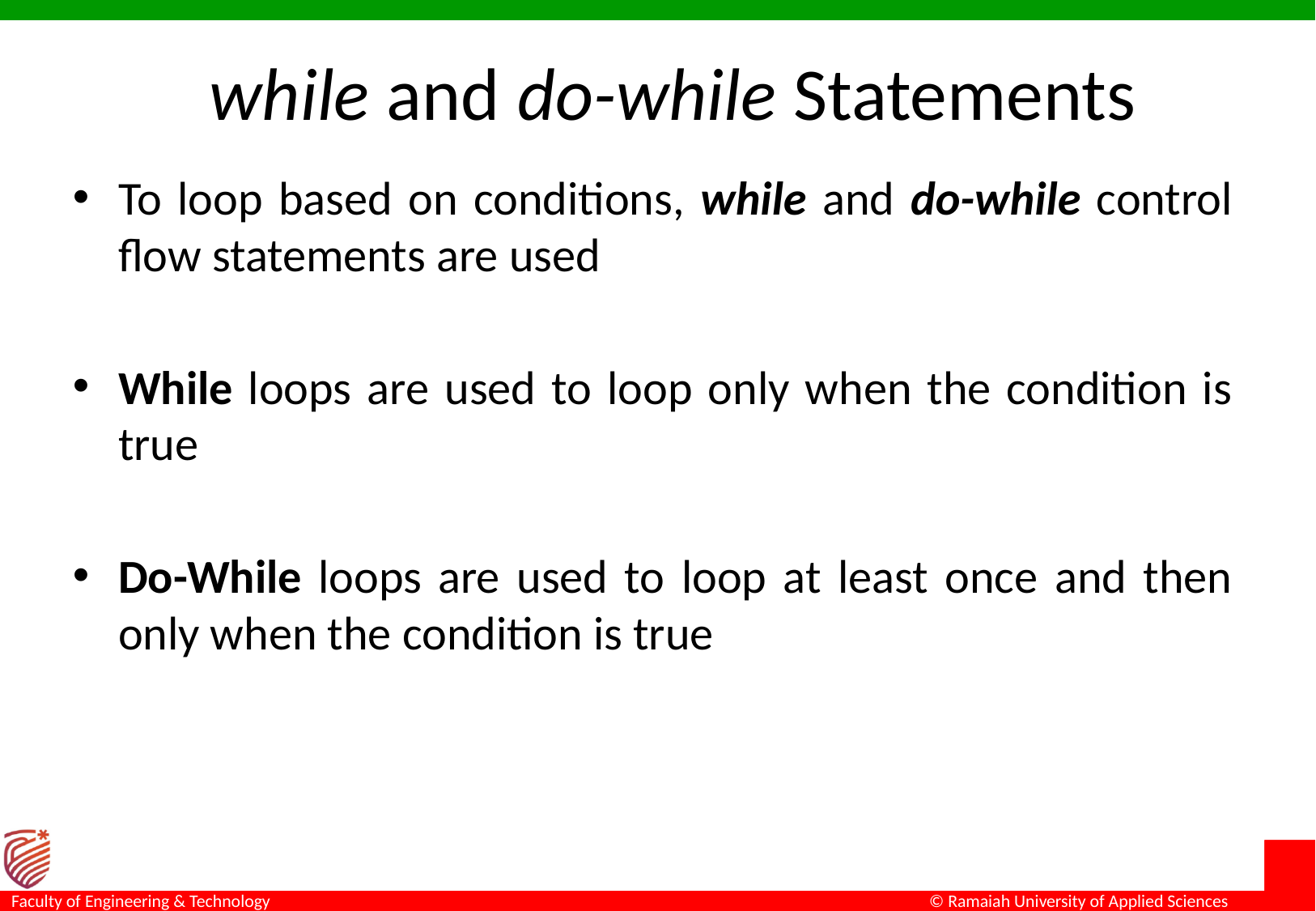

# while and do-while Statements
To loop based on conditions, while and do-while control flow statements are used

While loops are used to loop only when the condition is true

Do-While loops are used to loop at least once and then only when the condition is true